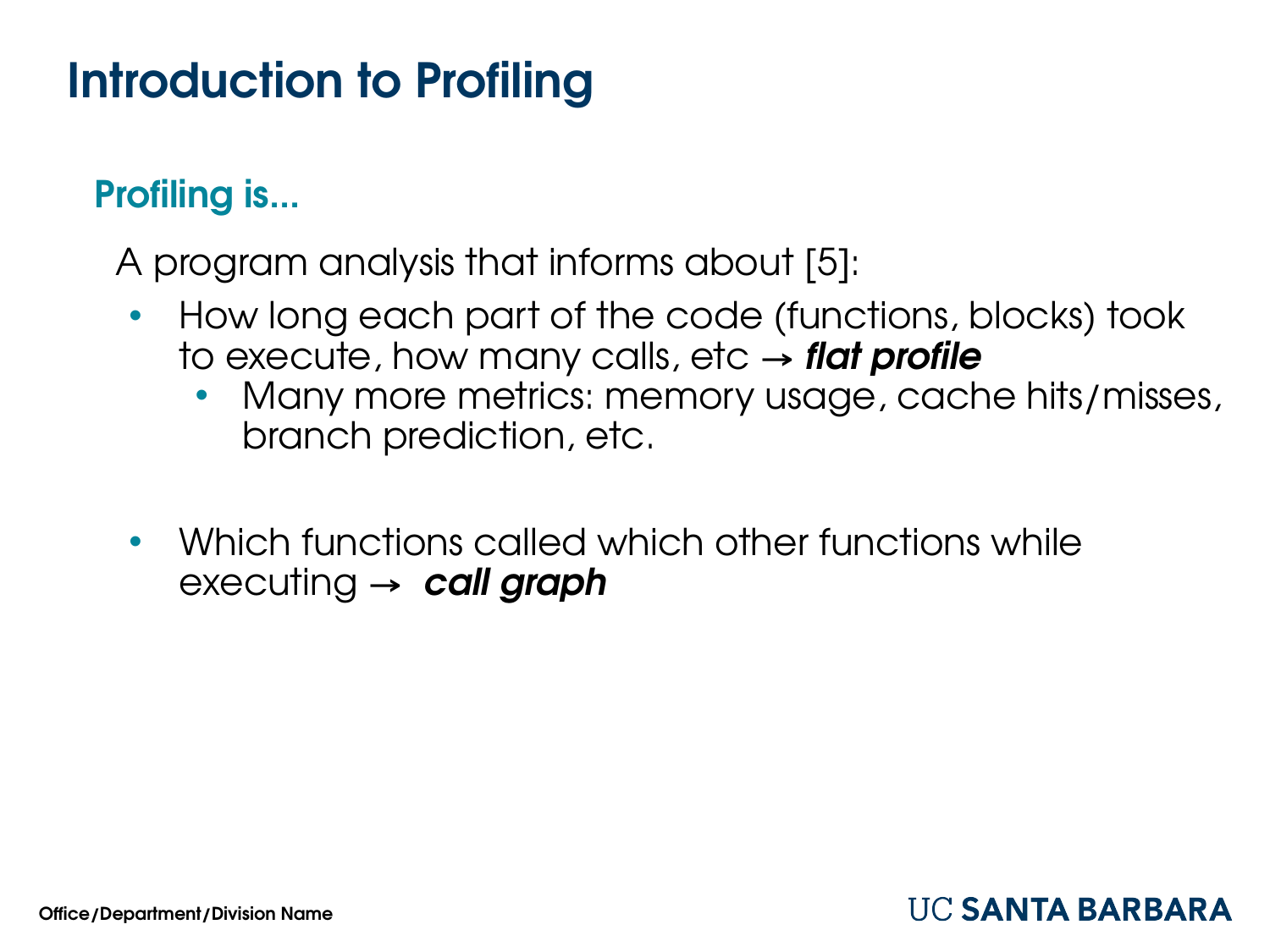

# Introduction to Profiling
Profiling is...
A program analysis that informs about [5]:
How long each part of the code (functions, blocks) took to execute, how many calls, etc → flat profile
Many more metrics: memory usage, cache hits/misses, branch prediction, etc.

Which functions called which other functions while executing →  call graph